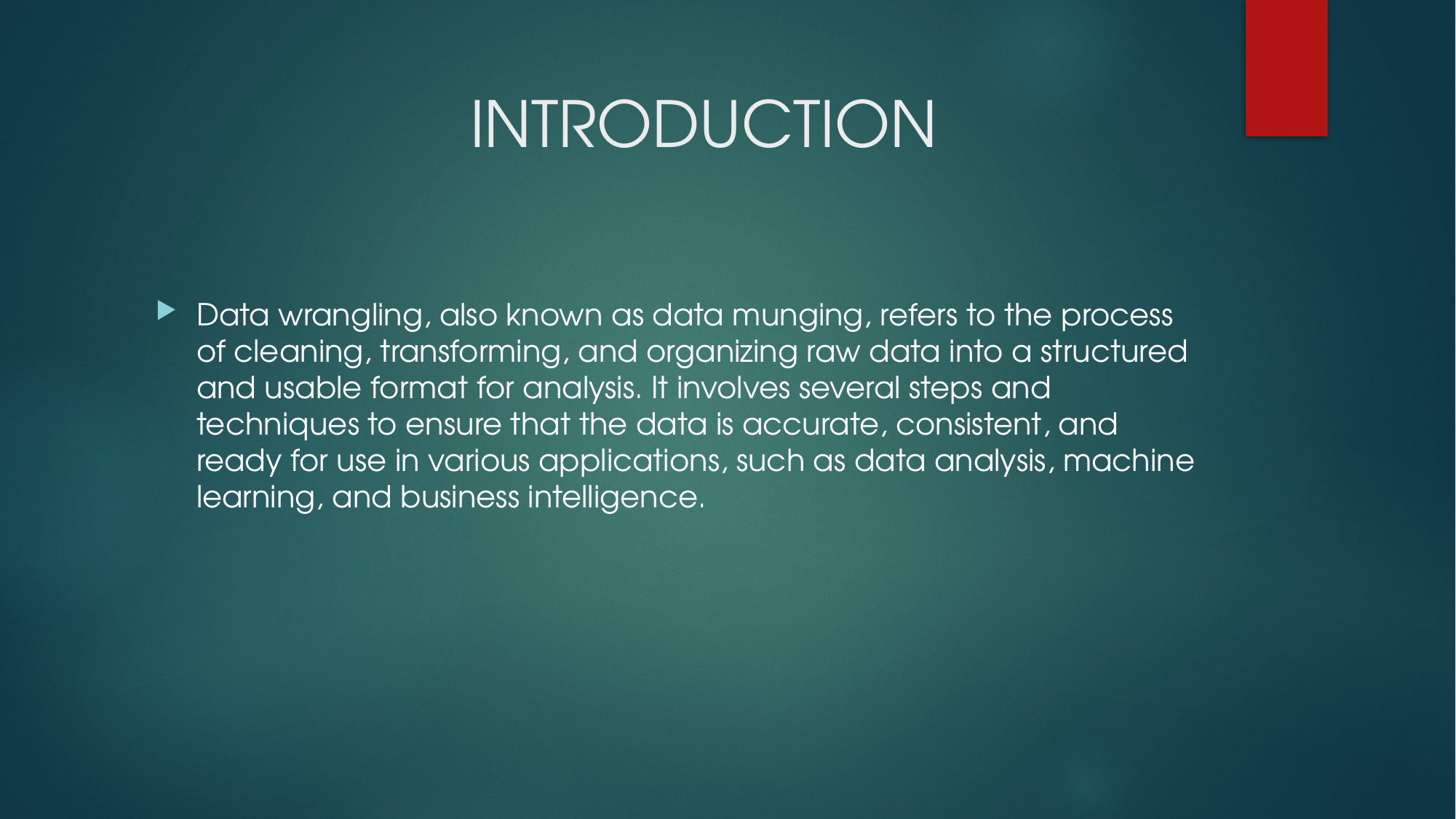

# INTRODUCTION
Data wrangling, also known as data munging, refers to the process of cleaning, transforming, and organizing raw data into a structured and usable format for analysis. It involves several steps and techniques to ensure that the data is accurate, consistent, and ready for use in various applications, such as data analysis, machine learning, and business intelligence.